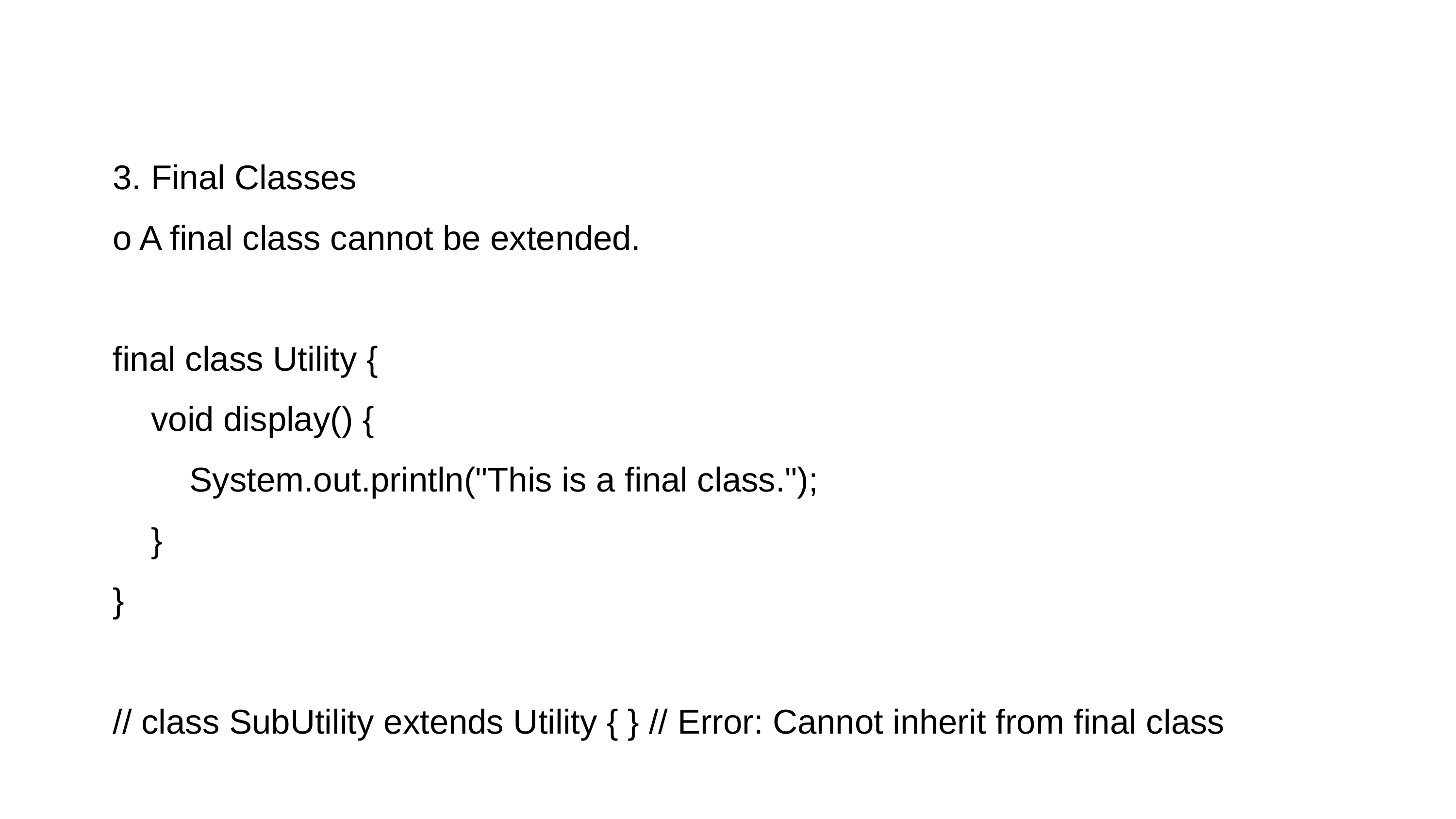

3. Final Classes
o A final class cannot be extended.

final class Utility {
    void display() {
        System.out.println("This is a final class.");
    }
}

// class SubUtility extends Utility { } // Error: Cannot inherit from final class